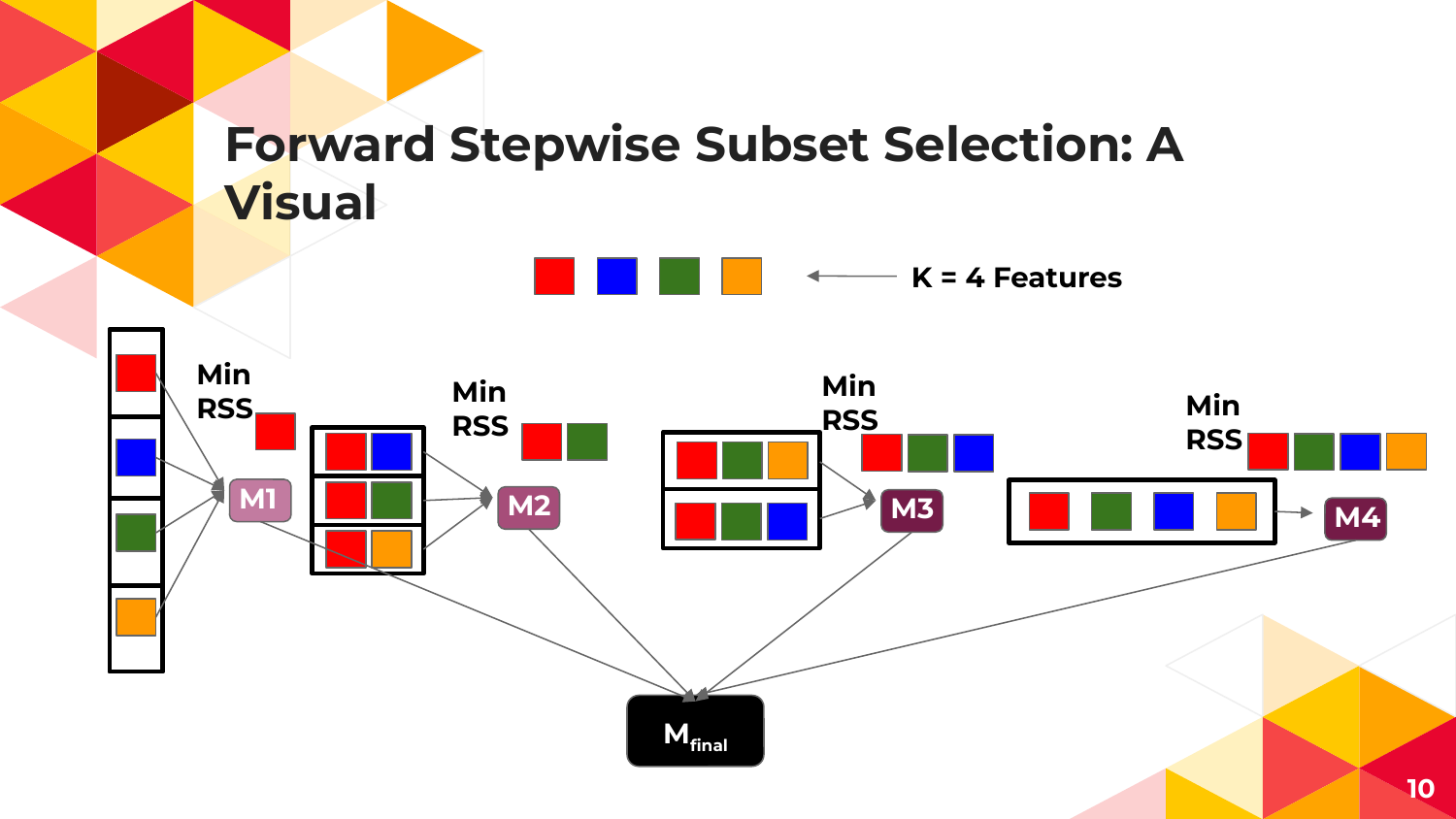

# Forward Stepwise Subset Selection: A Visual
K = 4 Features

Min RSS
Min RSS

Min RSS
Min RSS

M1
M2
M3

M4

Mfinal
10